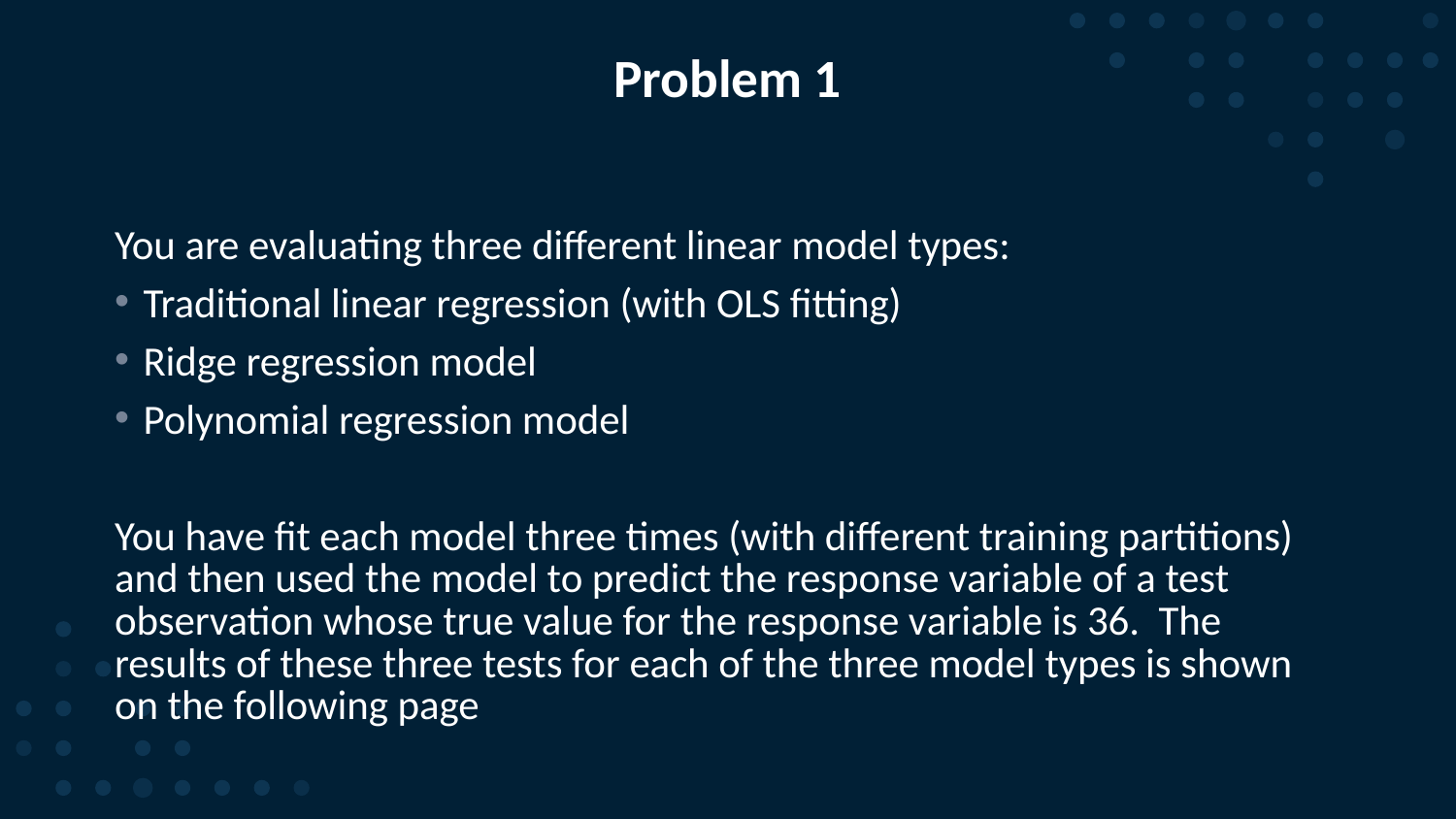

# Problem 1

You are evaluating three different linear model types:
Traditional linear regression (with OLS fitting)
Ridge regression model
Polynomial regression model

You have fit each model three times (with different training partitions) and then used the model to predict the response variable of a test observation whose true value for the response variable is 36.  The results of these three tests for each of the three model types is shown on the following page